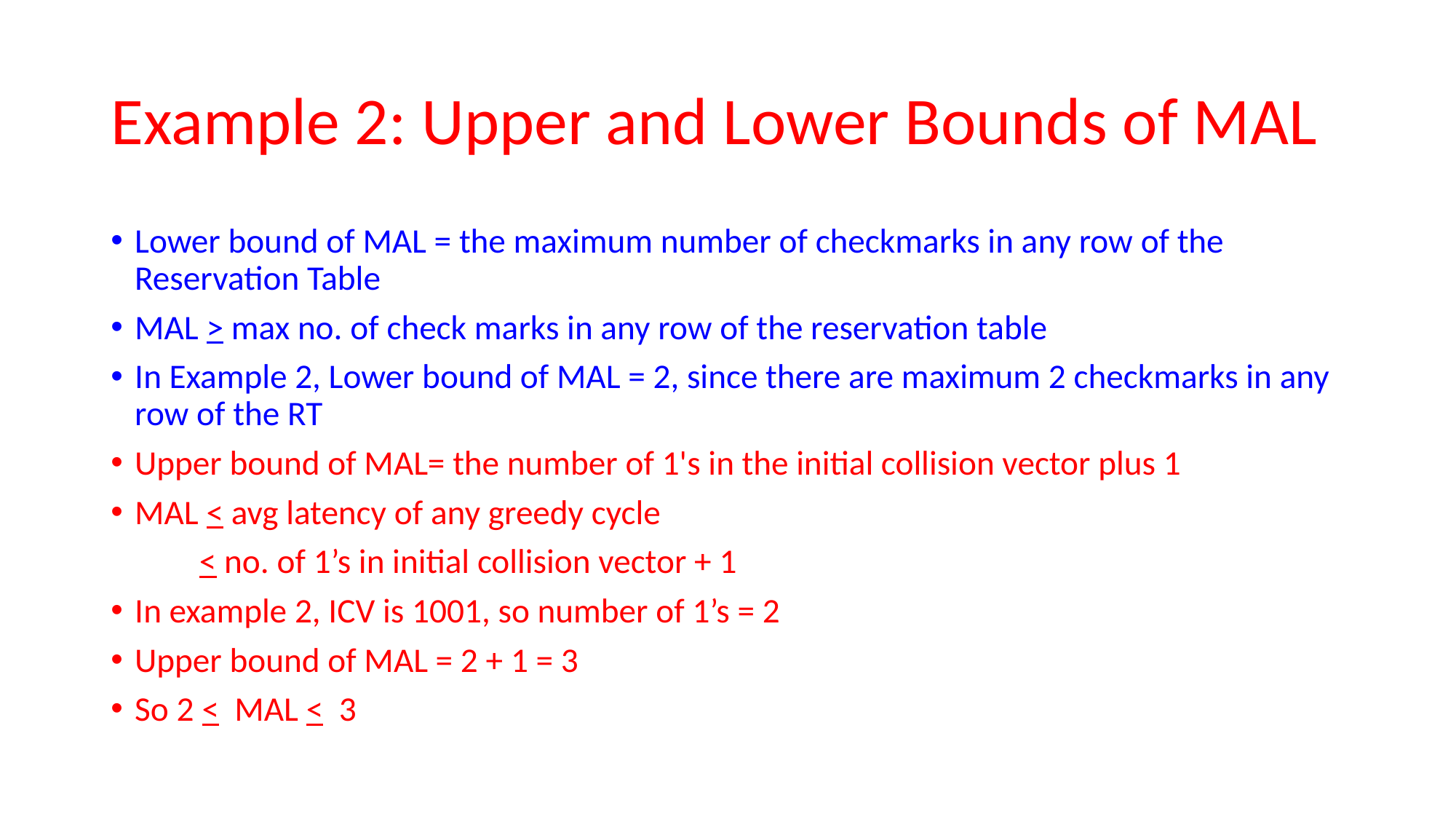

# Example 2: Upper and Lower Bounds of MAL
Lower bound of MAL = the maximum number of checkmarks in any row of the Reservation Table
MAL > max no. of check marks in any row of the reservation table
In Example 2, Lower bound of MAL = 2, since there are maximum 2 checkmarks in any row of the RT
Upper bound of MAL= the number of 1's in the initial collision vector plus 1
MAL < avg latency of any greedy cycle
	< no. of 1’s in initial collision vector + 1
In example 2, ICV is 1001, so number of 1’s = 2
Upper bound of MAL = 2 + 1 = 3
So 2 <  MAL <  3